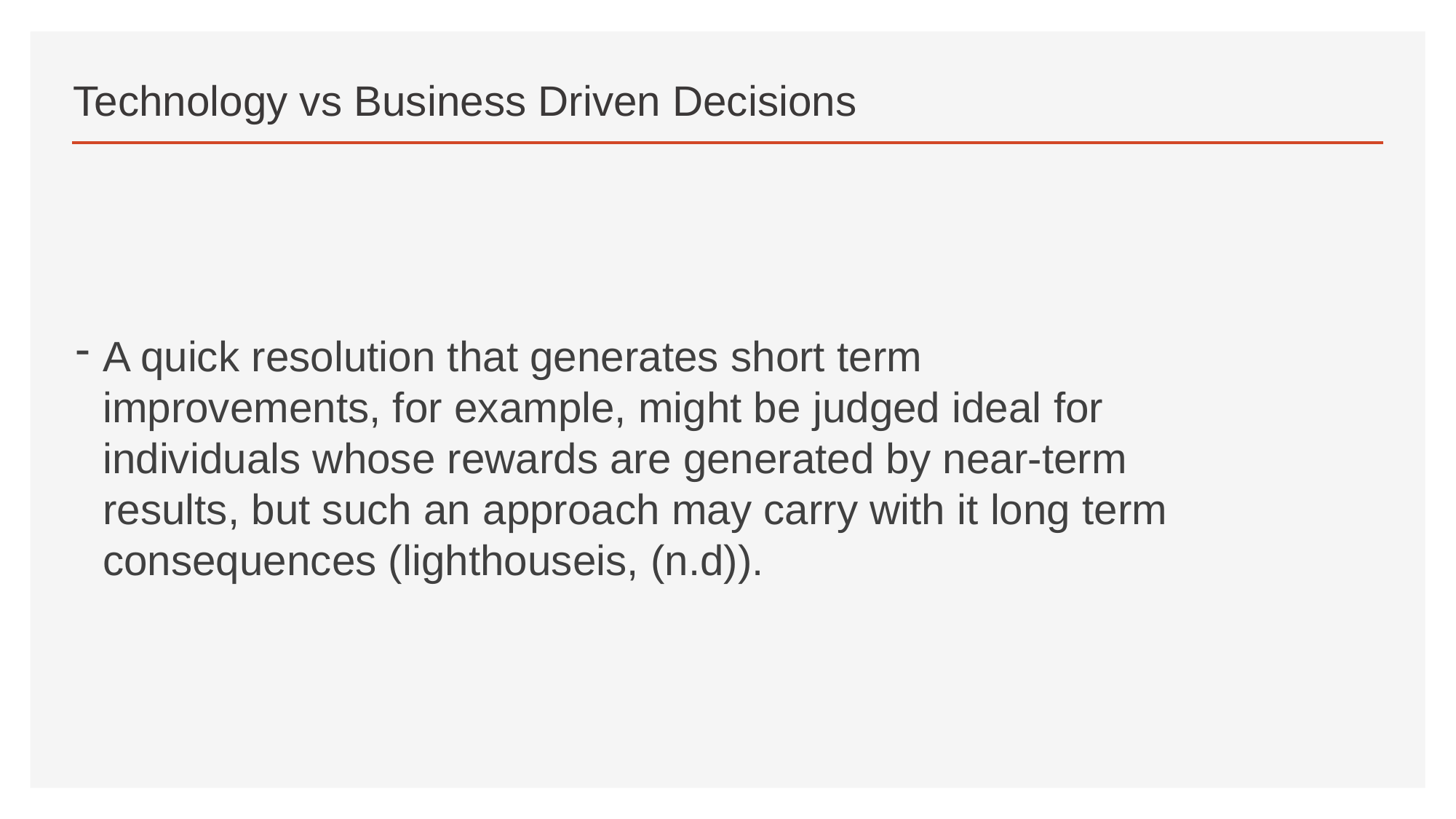

# Technology vs Business Driven Decisions

A quick resolution that generates short term improvements, for example, might be judged ideal for individuals whose rewards are generated by near-term results, but such an approach may carry with it long term consequences (lighthouseis, (n.d)).